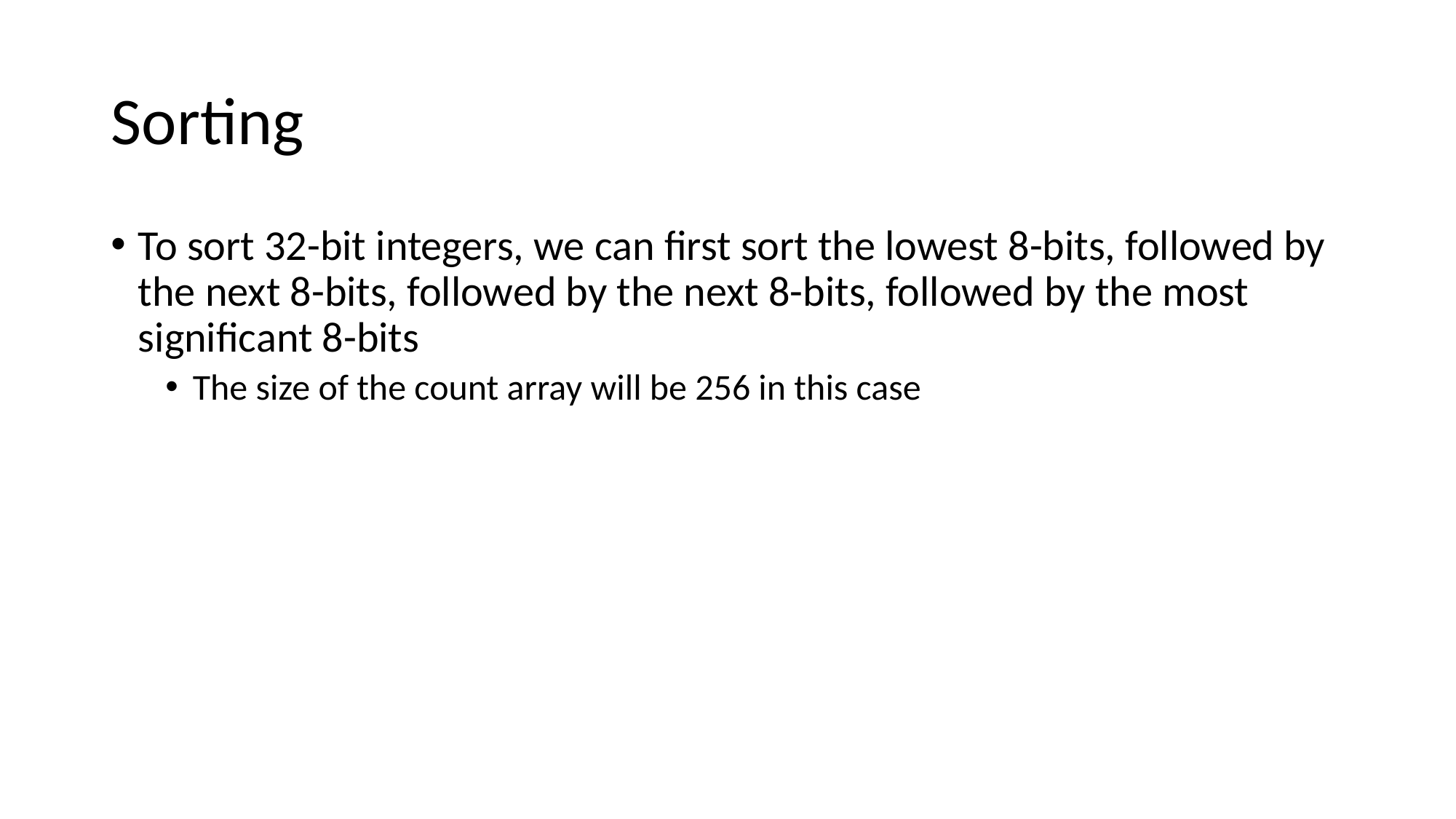

# Sorting
To sort 32-bit integers, we can first sort the lowest 8-bits, followed by the next 8-bits, followed by the next 8-bits, followed by the most significant 8-bits
The size of the count array will be 256 in this case